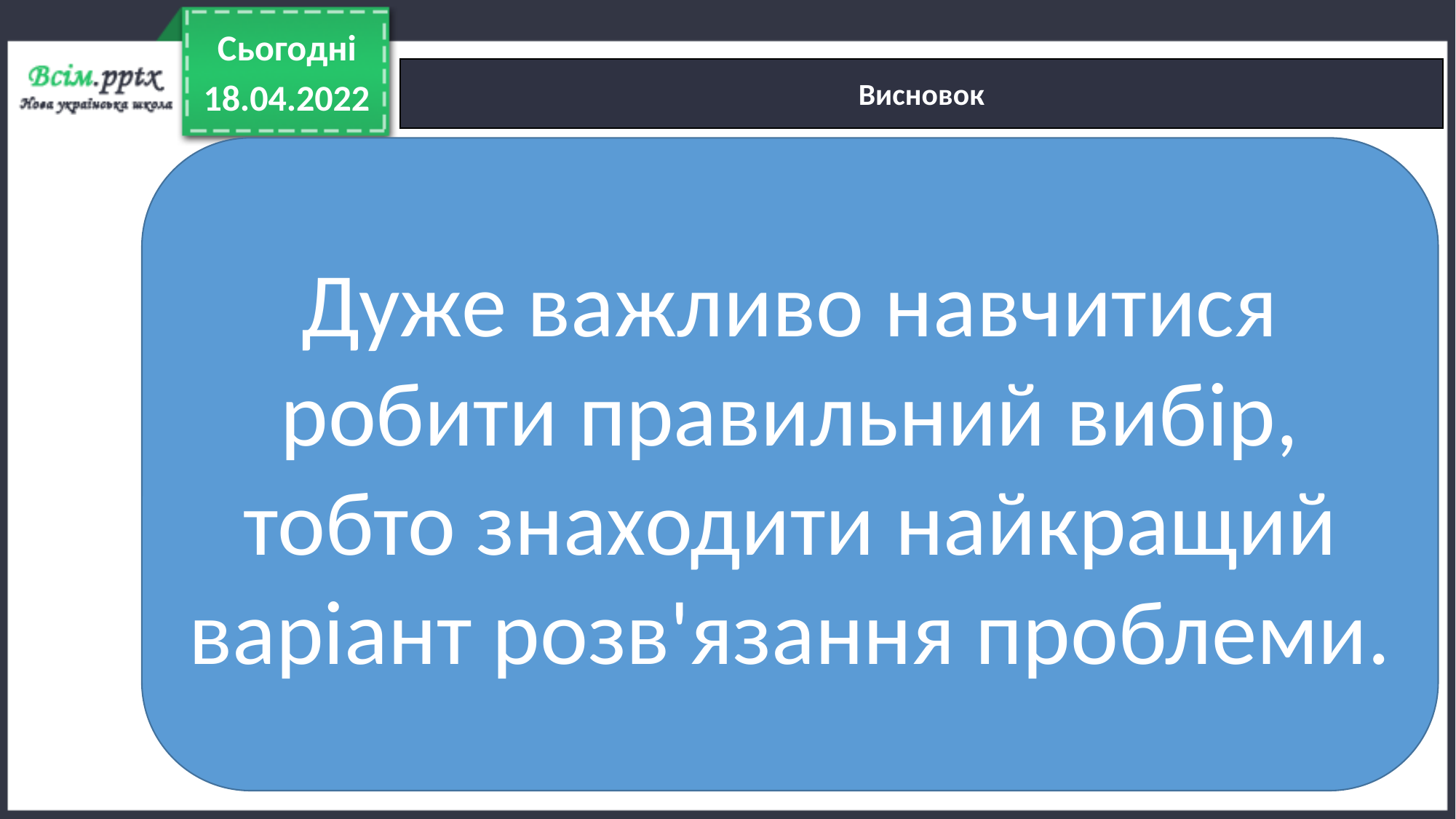

Сьогодні
Висновок
18.04.2022
Дуже важливо навчитися робити правильний вибір, тобто знаходити найкращий варіант розв'язання проблеми.